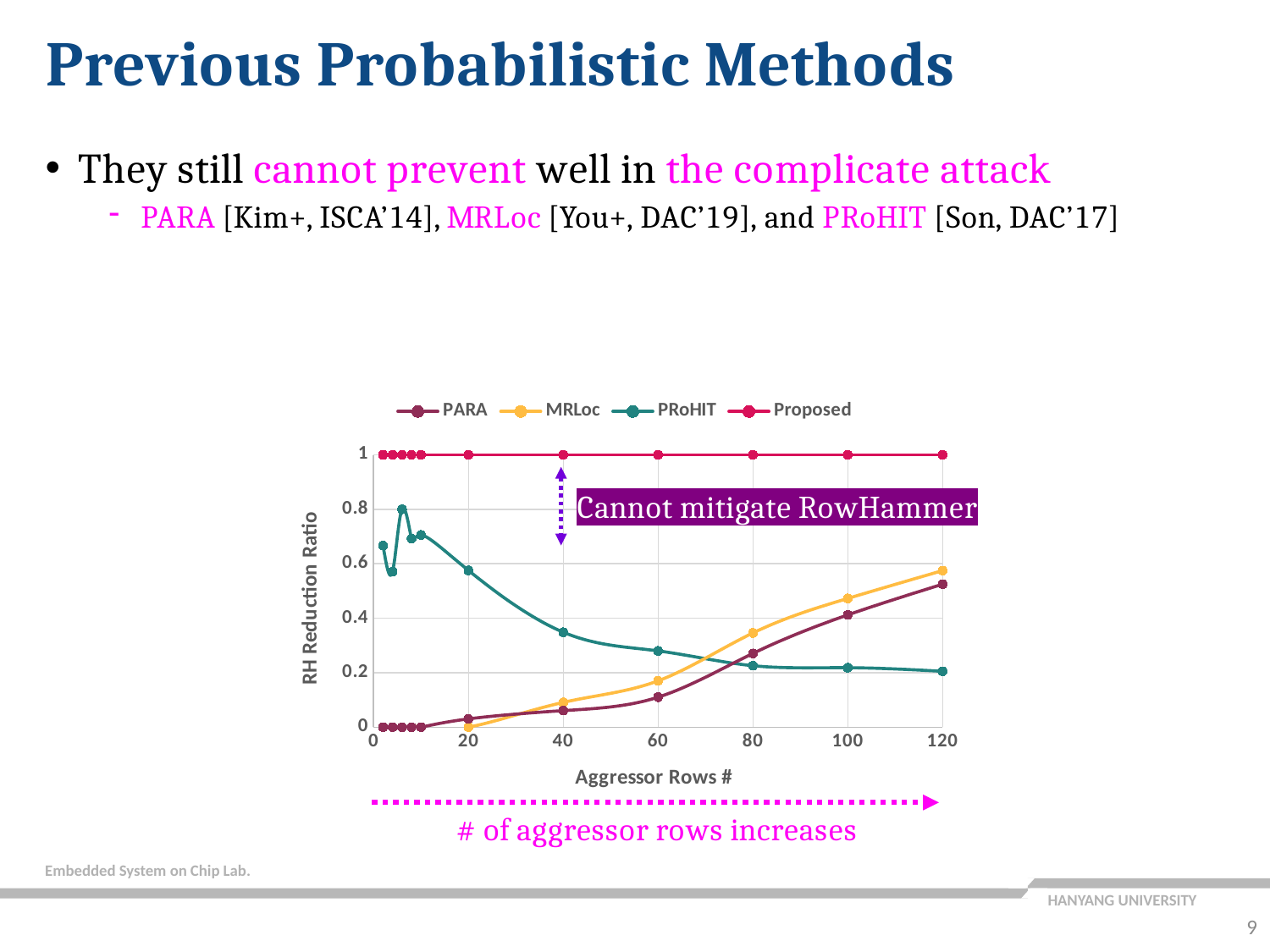

Previous Probabilistic Methods
They still cannot prevent well in the complicate attack
PARA [Kim+, ISCA’14], MRLoc [You+, DAC’19], and PRoHIT [Son, DAC’17]

### Chart

| Category | PARA | MRLoc | PRoHIT | Proposed |
|---|---|---|---|---|
Cannot mitigate RowHammer
# of aggressor rows increases
9